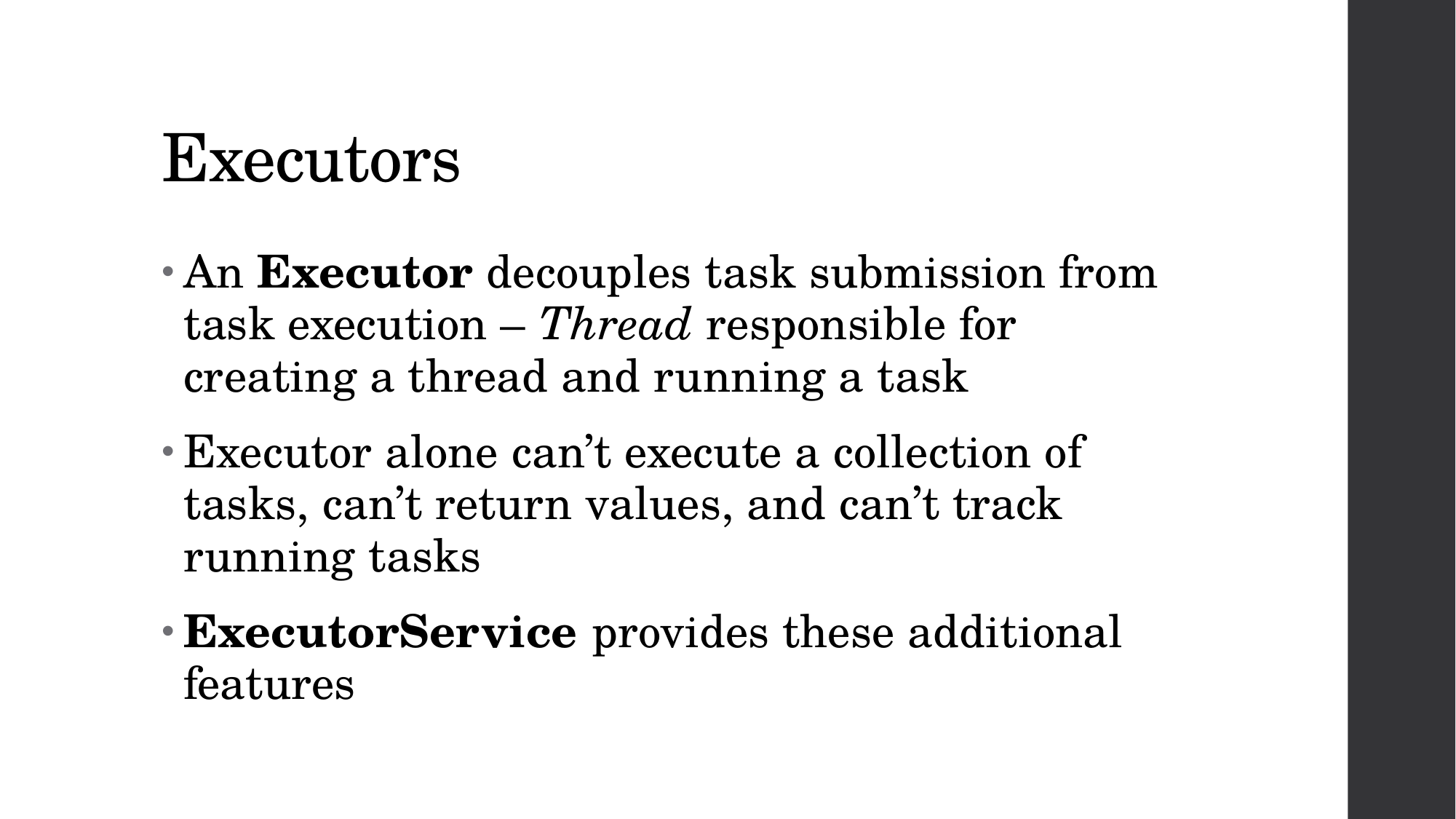

# Executors
An Executor decouples task submission from task execution – Thread responsible for creating a thread and running a task
Executor alone can’t execute a collection of tasks, can’t return values, and can’t track running tasks
ExecutorService provides these additional features